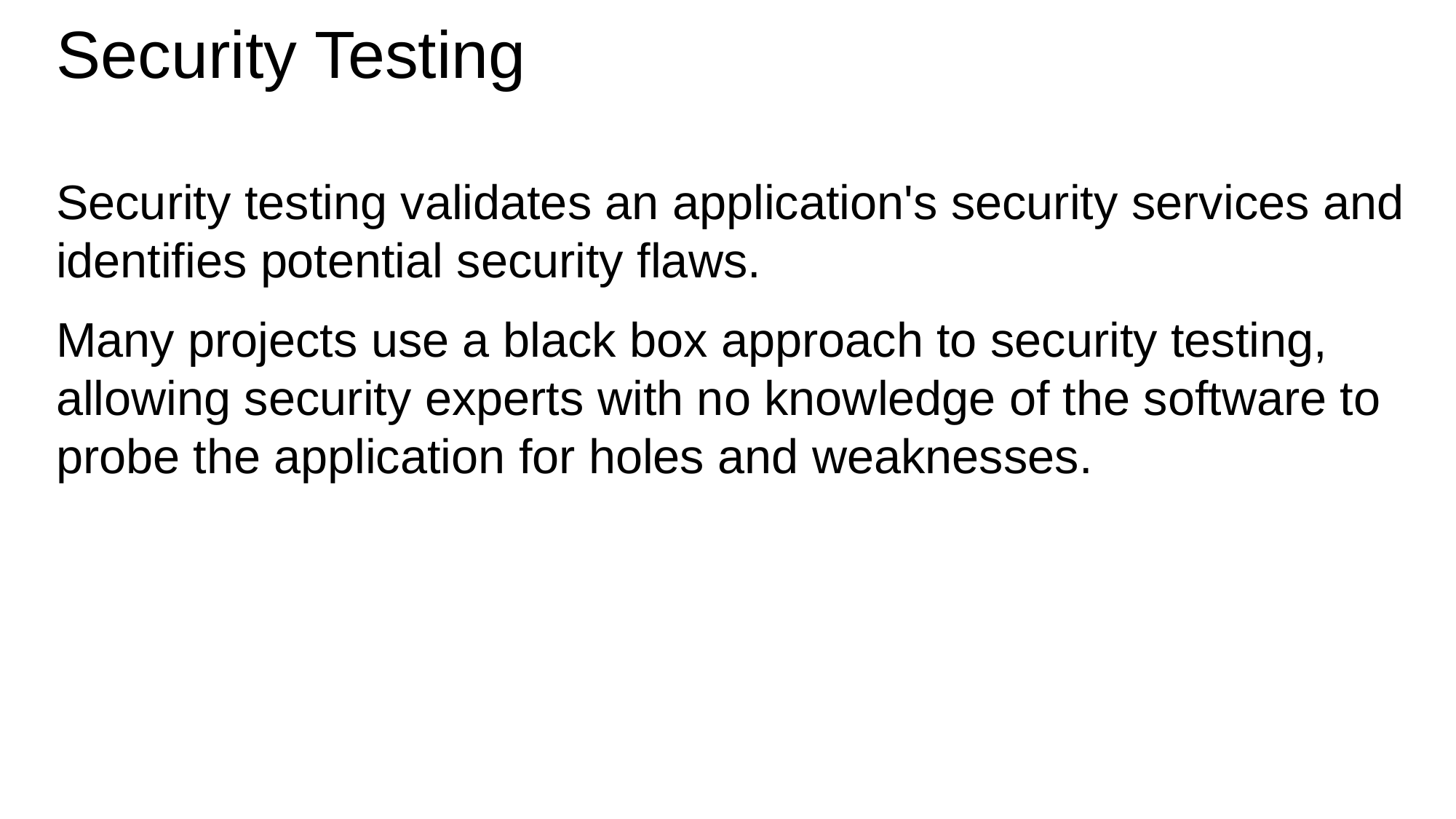

# Security Testing
Security testing validates an application's security services and identifies potential security flaws.
Many projects use a black box approach to security testing, allowing security experts with no knowledge of the software to probe the application for holes and weaknesses.